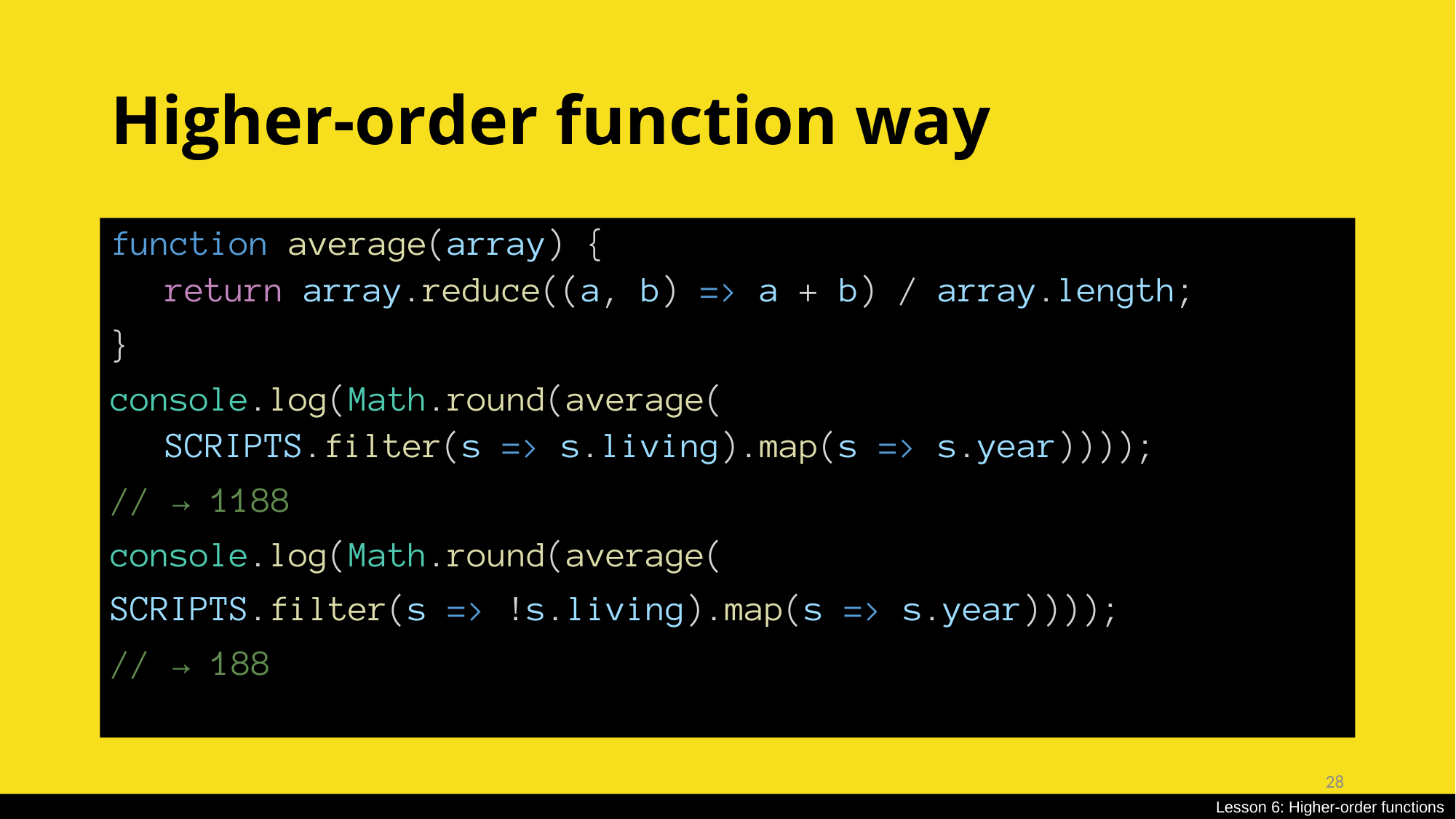

# Higher-order function way
function average(array) {
return array.reduce((a, b) => a + b) / array.length;
}
console.log(Math.round(average(
SCRIPTS.filter(s => s.living).map(s => s.year))));
// → 1188
console.log(Math.round(average(
SCRIPTS.filter(s => !s.living).map(s => s.year))));
// → 188

28
Lesson 6: Higher-order functions